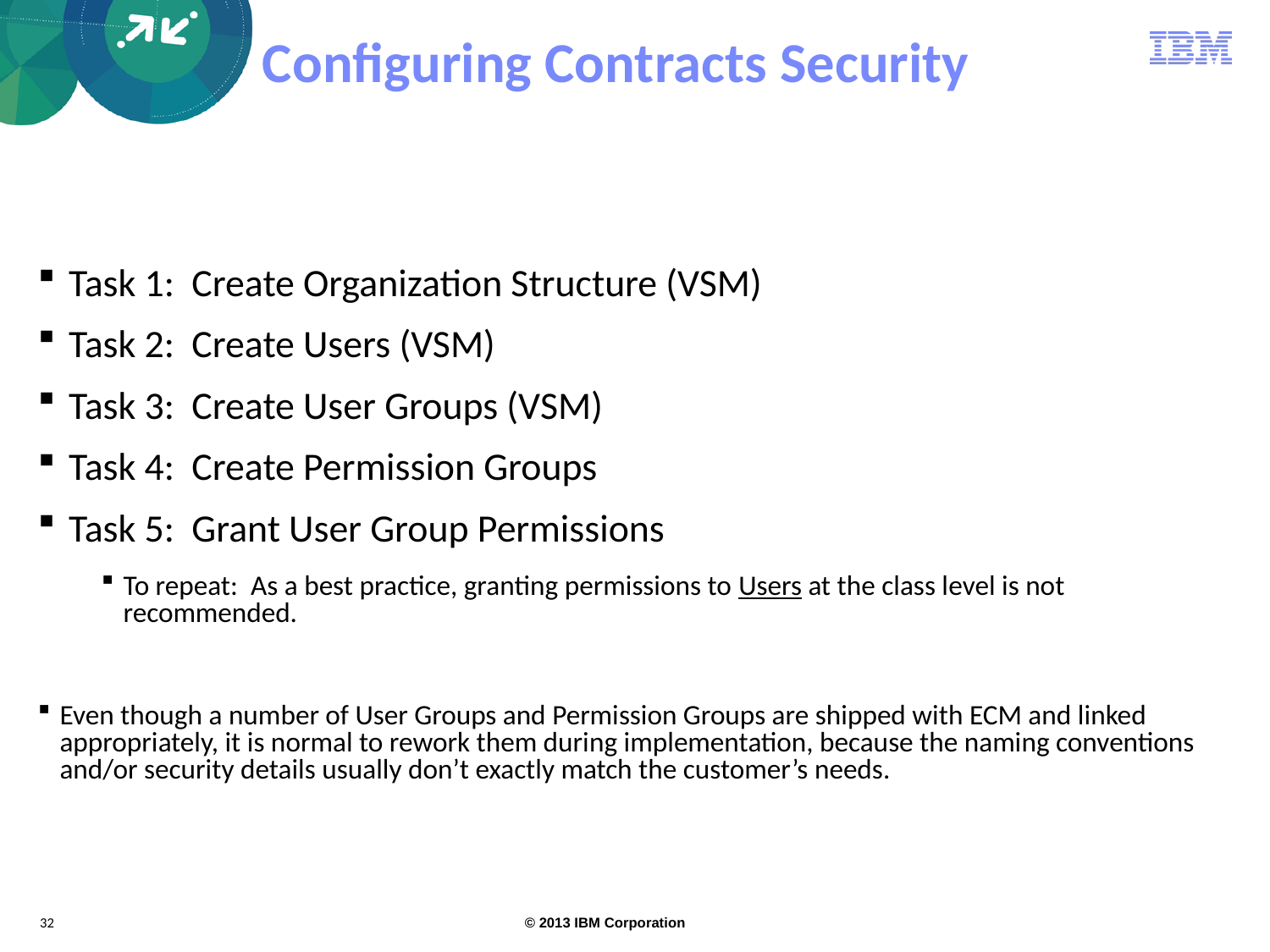

Configuring Contracts Security
 Task 1:  Create Organization Structure (VSM)
 Task 2:  Create Users (VSM)
 Task 3:  Create User Groups (VSM)
 Task 4:  Create Permission Groups
 Task 5:  Grant User Group Permissions
To repeat:  As a best practice, granting permissions to Users at the class level is not recommended.

Even though a number of User Groups and Permission Groups are shipped with ECM and linked appropriately, it is normal to rework them during implementation, because the naming conventions and/or security details usually don’t exactly match the customer’s needs.

32